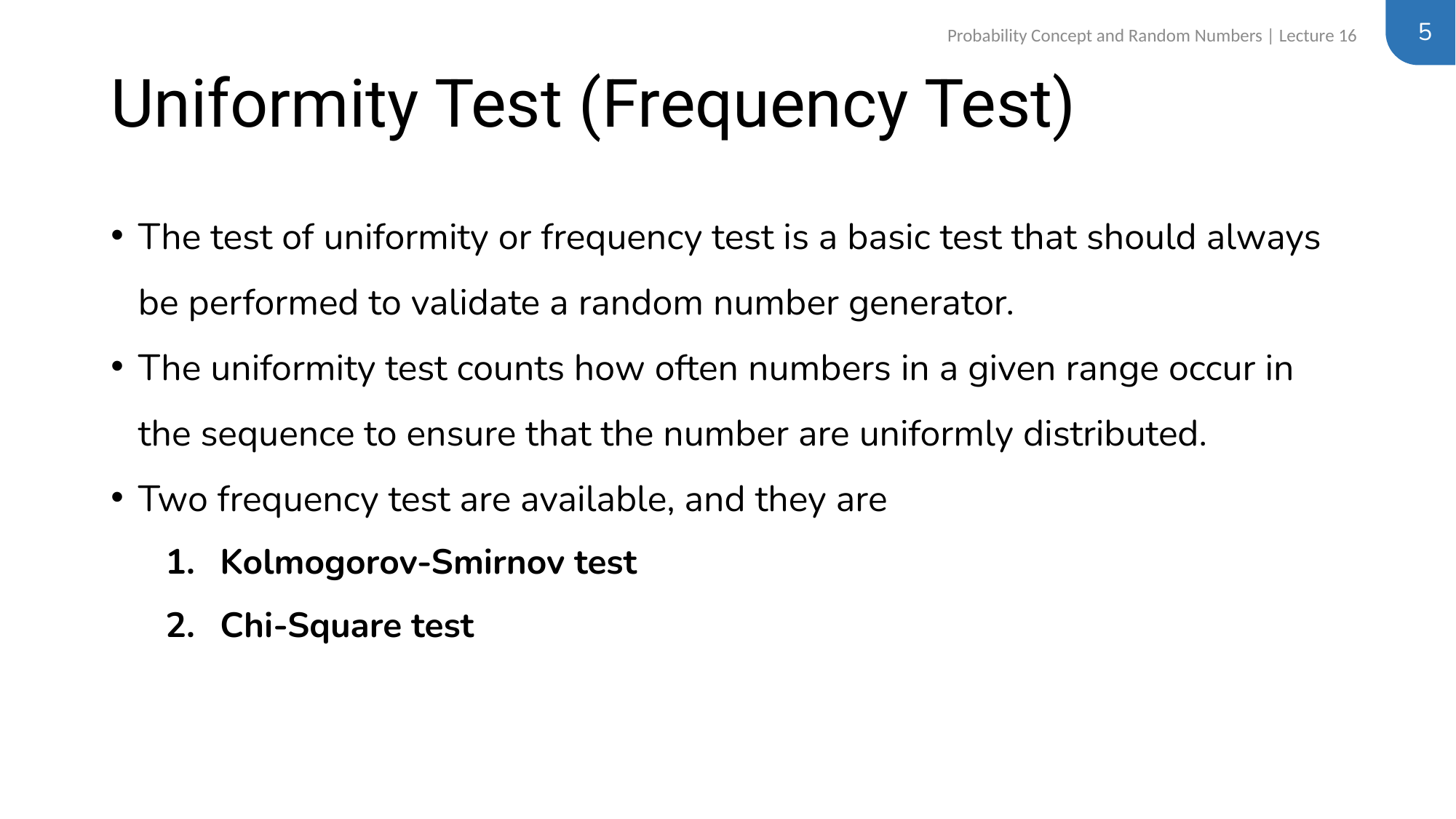

5
Probability Concept and Random Numbers | Lecture 16
# Uniformity Test (Frequency Test)
The test of uniformity or frequency test is a basic test that should always be performed to validate a random number generator.
The uniformity test counts how often numbers in a given range occur in the sequence to ensure that the number are uniformly distributed.
Two frequency test are available, and they are
Kolmogorov-Smirnov test
Chi-Square test